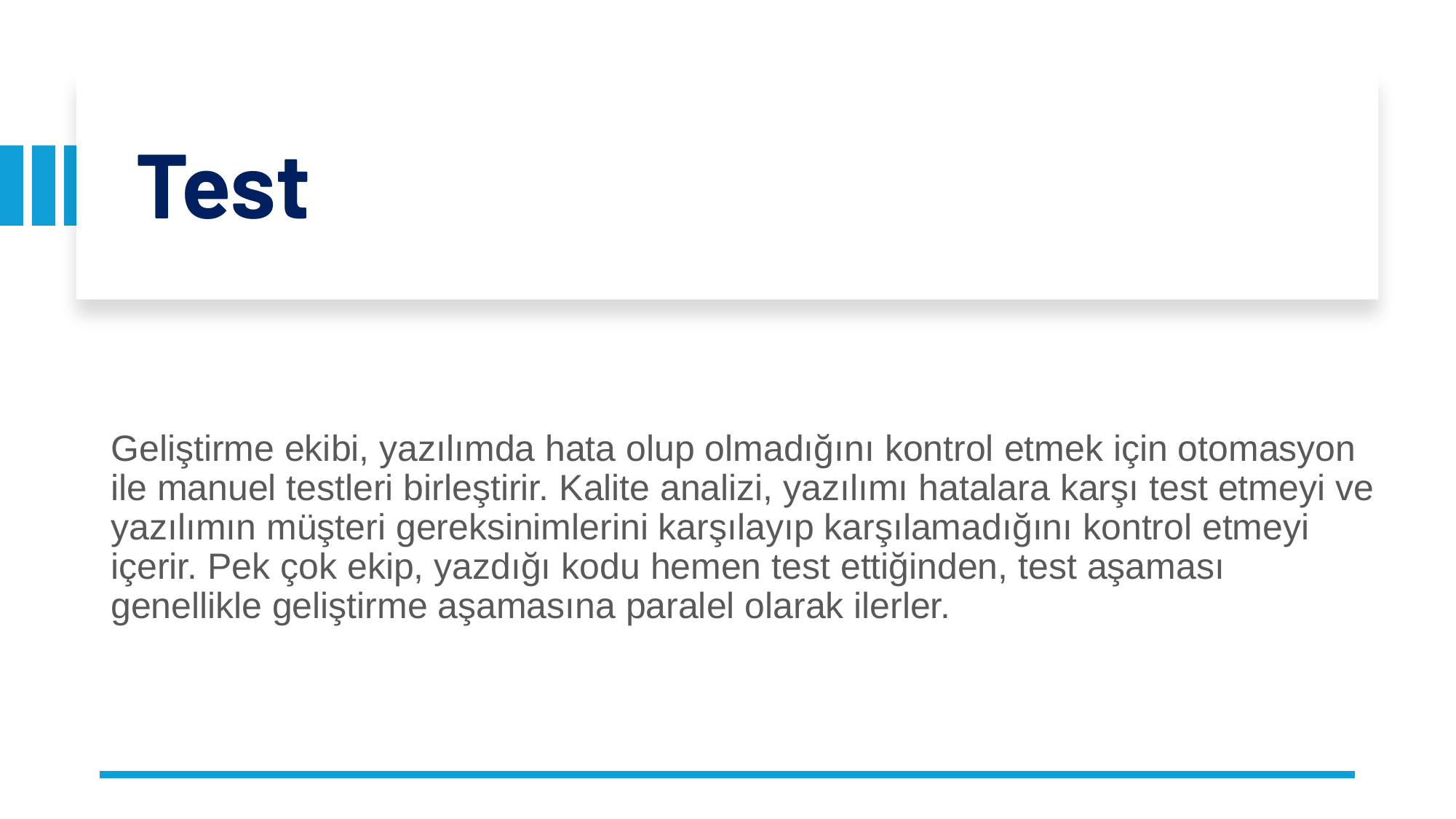

# Test

Geliştirme ekibi, yazılımda hata olup olmadığını kontrol etmek için otomasyon ile manuel testleri birleştirir. Kalite analizi, yazılımı hatalara karşı test etmeyi ve yazılımın müşteri gereksinimlerini karşılayıp karşılamadığını kontrol etmeyi içerir. Pek çok ekip, yazdığı kodu hemen test ettiğinden, test aşaması genellikle geliştirme aşamasına paralel olarak ilerler.